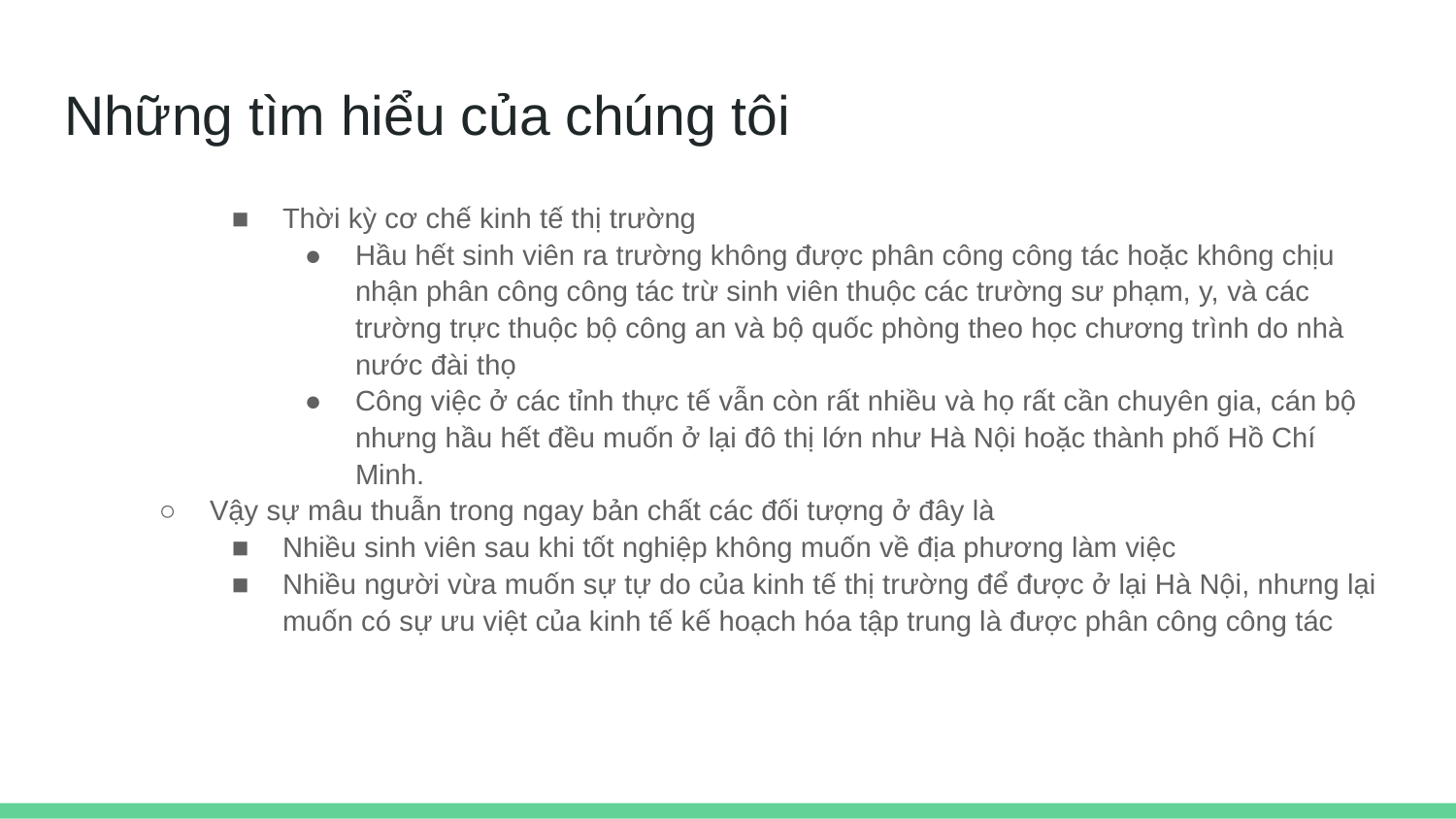

# Những tìm hiểu của chúng tôi
Thời kỳ cơ chế kinh tế thị trường
Hầu hết sinh viên ra trường không được phân công công tác hoặc không chịu nhận phân công công tác trừ sinh viên thuộc các trường sư phạm, y, và các trường trực thuộc bộ công an và bộ quốc phòng theo học chương trình do nhà nước đài thọ
Công việc ở các tỉnh thực tế vẫn còn rất nhiều và họ rất cần chuyên gia, cán bộ nhưng hầu hết đều muốn ở lại đô thị lớn như Hà Nội hoặc thành phố Hồ Chí Minh.
Vậy sự mâu thuẫn trong ngay bản chất các đối tượng ở đây là
Nhiều sinh viên sau khi tốt nghiệp không muốn về địa phương làm việc
Nhiều người vừa muốn sự tự do của kinh tế thị trường để được ở lại Hà Nội, nhưng lại muốn có sự ưu việt của kinh tế kế hoạch hóa tập trung là được phân công công tác